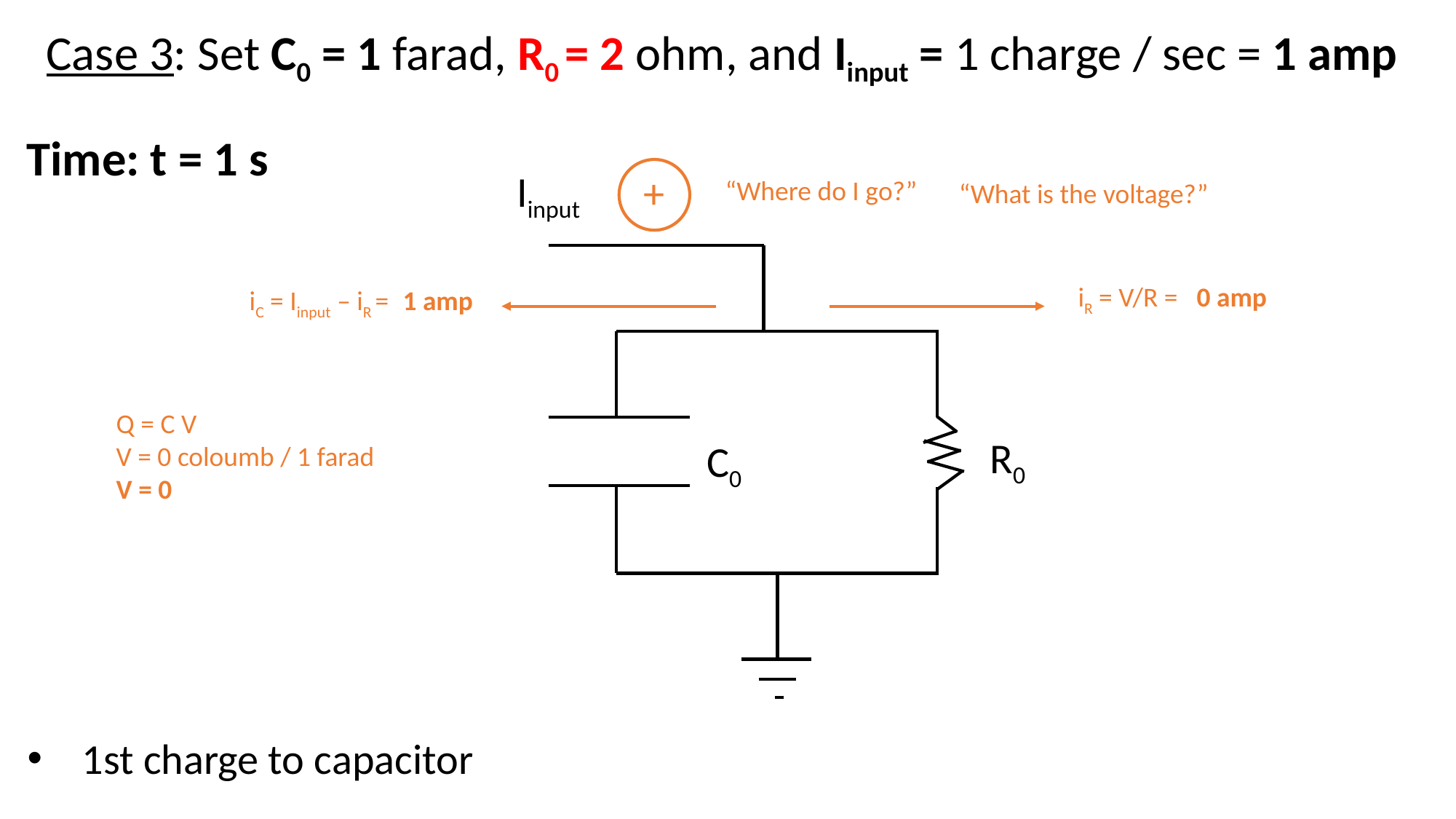

Case 3: Set C0 = 1 farad, R0 = 2 ohm, and Iinput = 1 charge / sec = 1 amp
Time: t = 1 s
Iinput

+
“Where do I go?”
“What is the voltage?”
R0
C0
iR = V/R =
0 amp
iC = Iinput – iR =
1 amp
Q = C V
V = 0 coloumb / 1 farad
V = 0
1st charge to capacitor